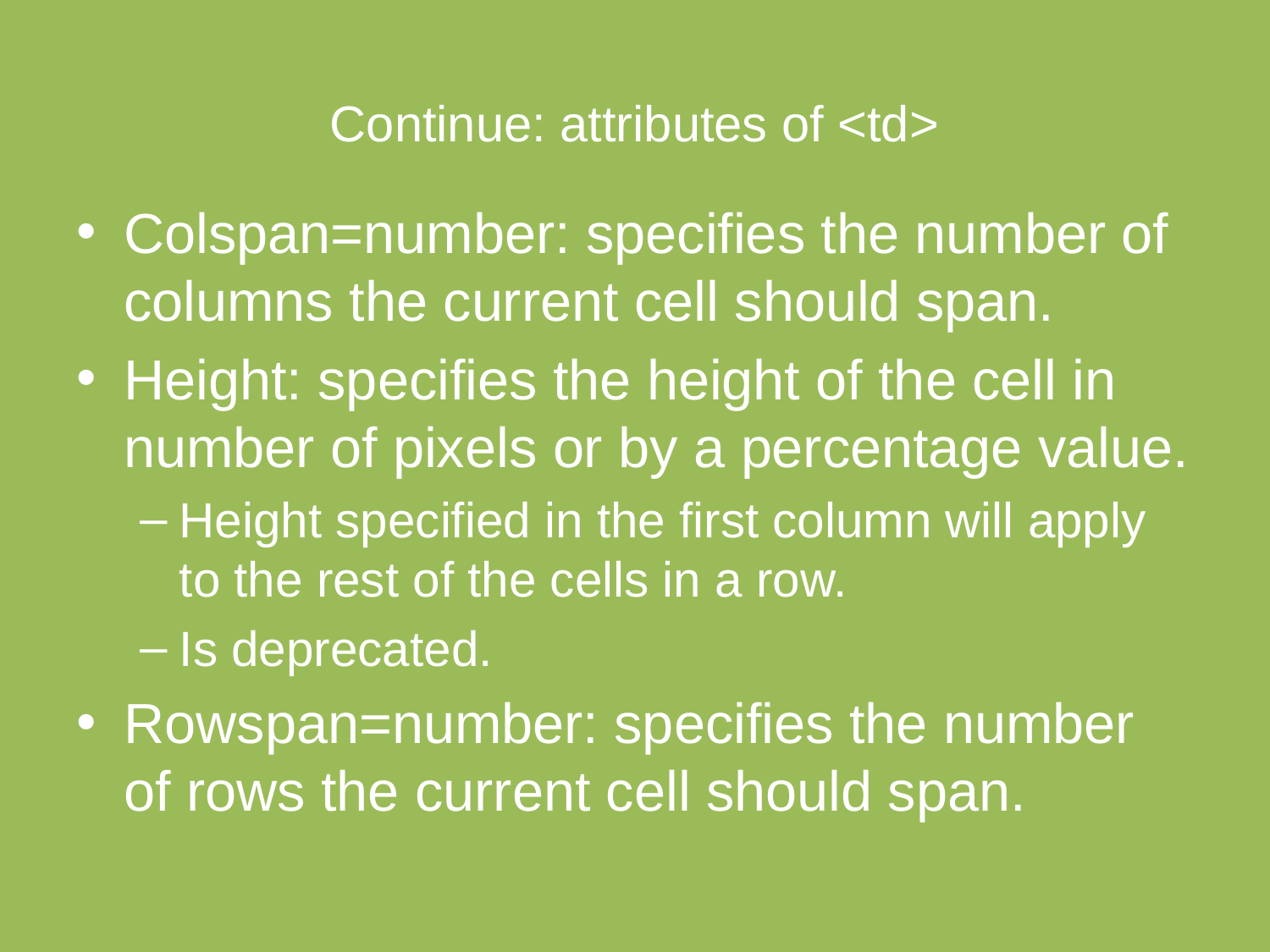

# Continue: attributes of <td>
Colspan=number: specifies the number of columns the current cell should span.
Height: specifies the height of the cell in number of pixels or by a percentage value.
Height specified in the first column will apply to the rest of the cells in a row.
Is deprecated.
Rowspan=number: specifies the number of rows the current cell should span.